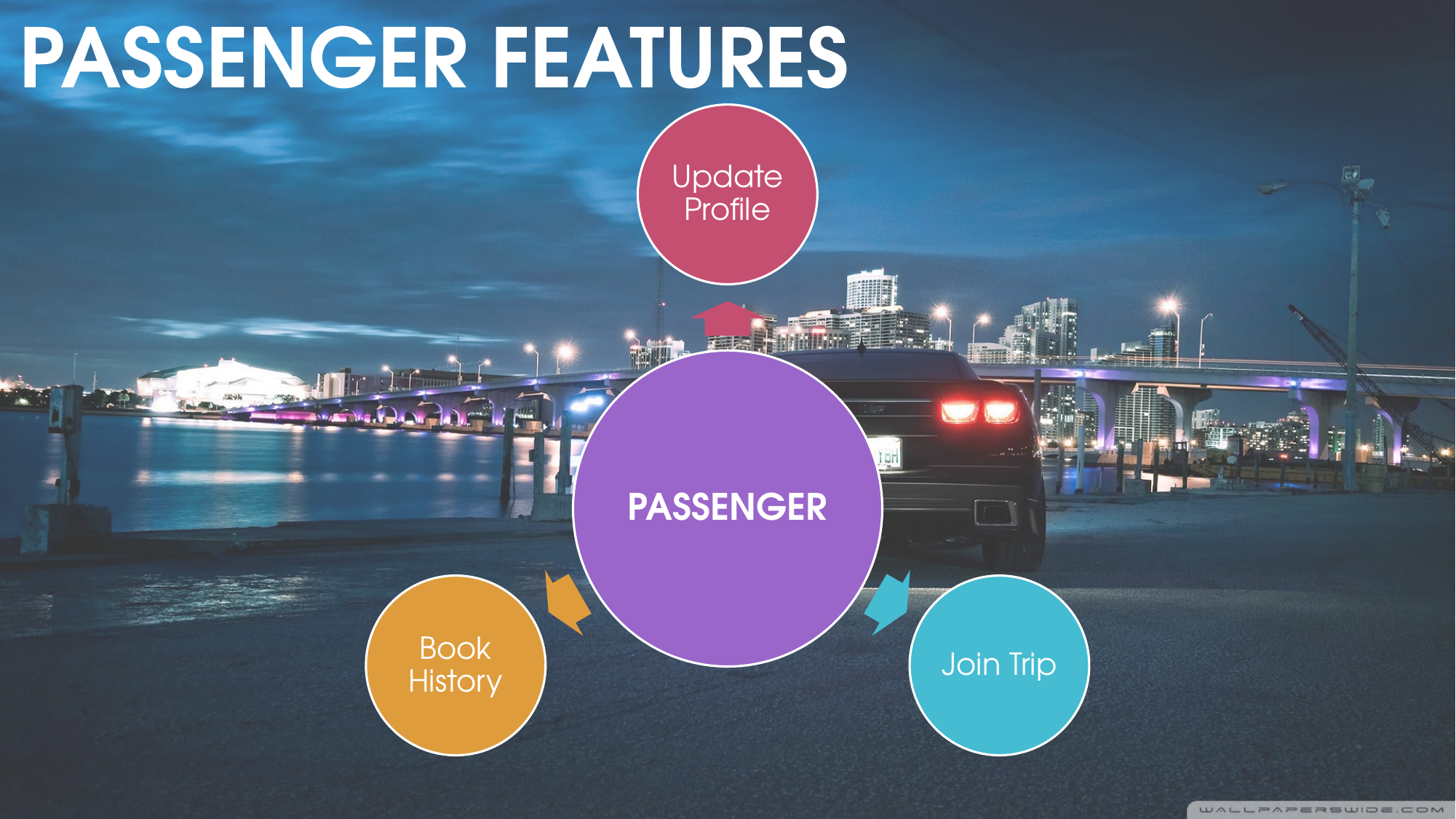

PASSENGER FEATURES
PASSENGER

Update Profile

Join Trip

Book History